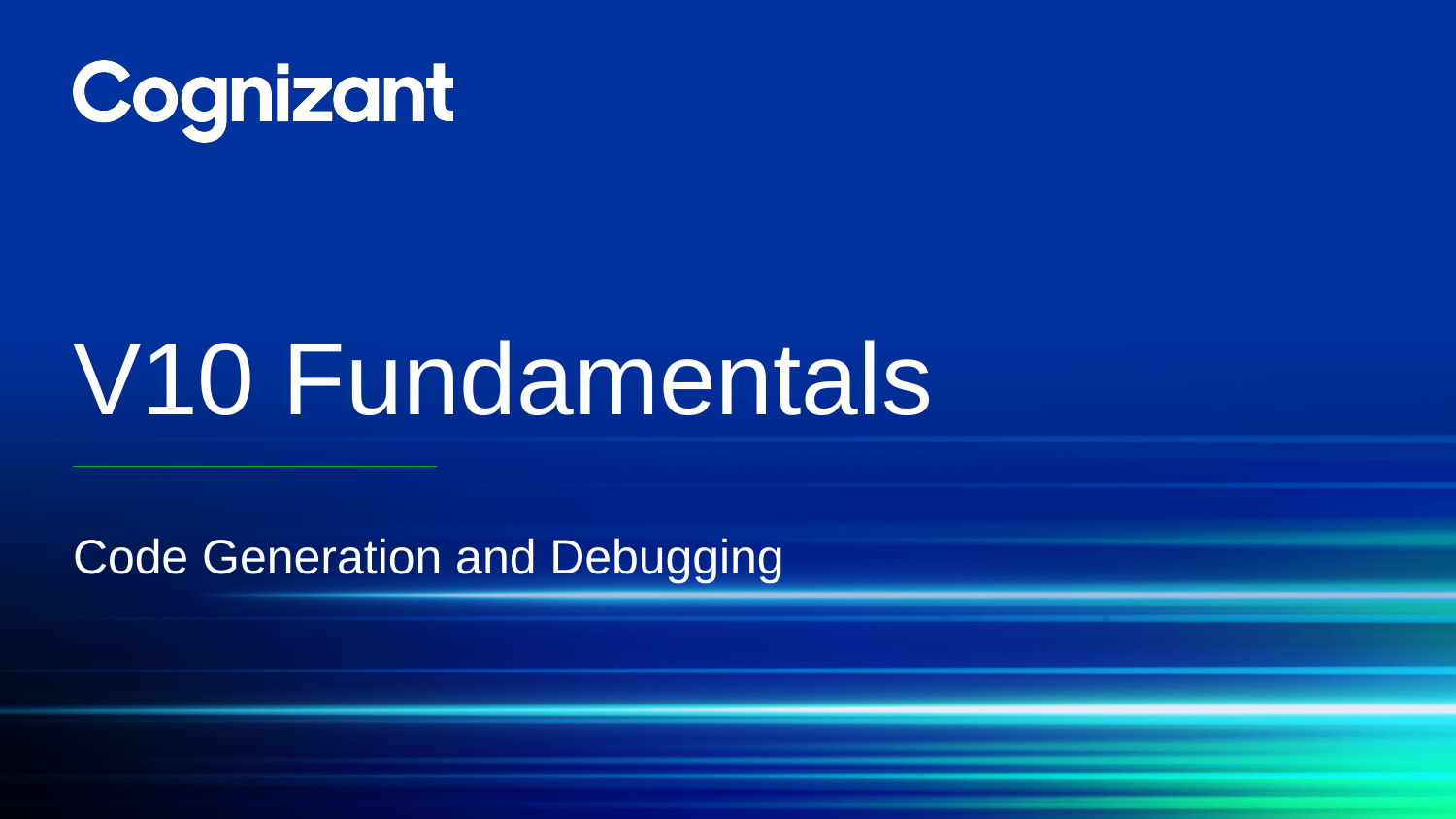

# V10 Fundamentals
Code Generation and Debugging